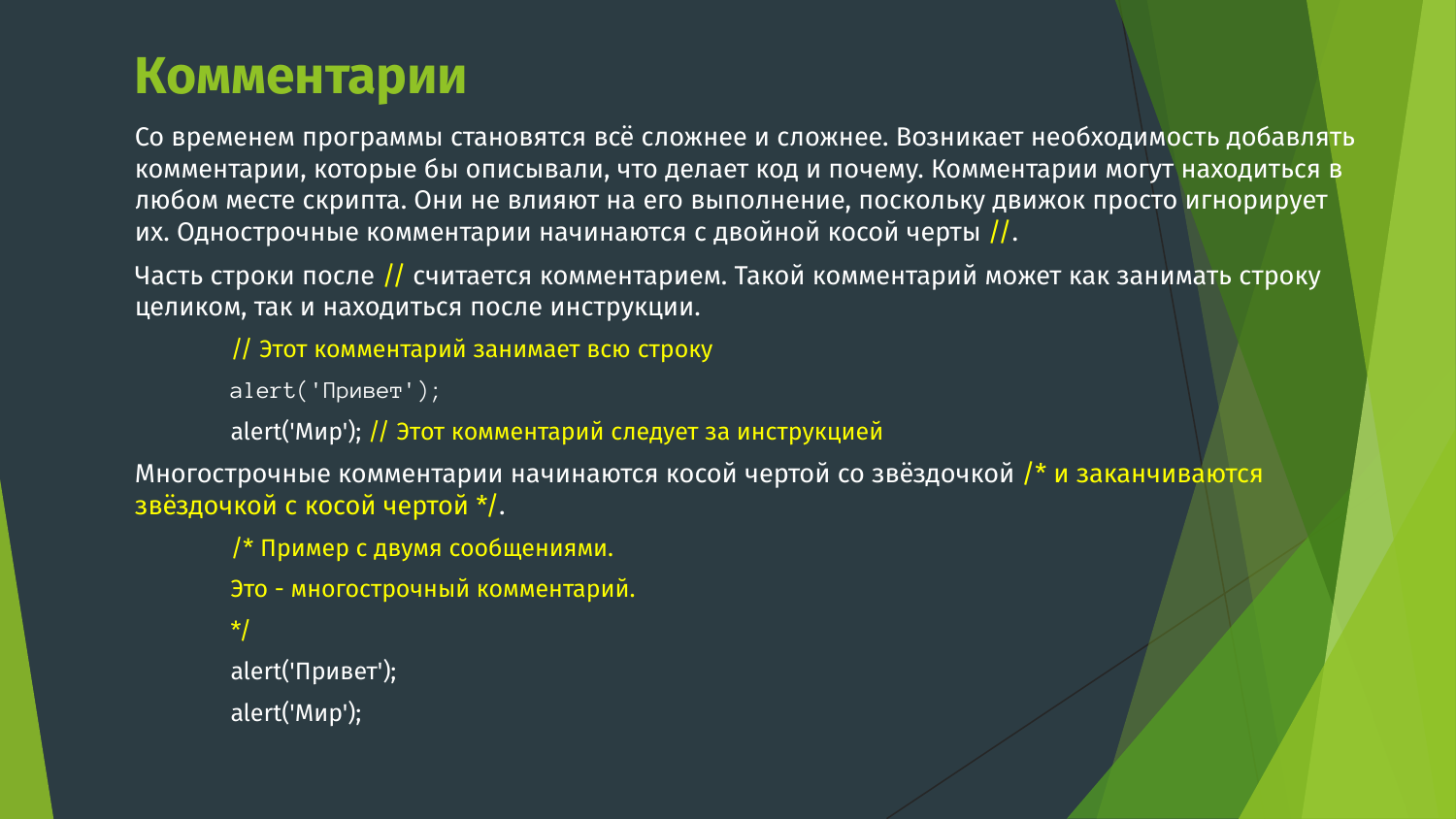

# Комментарии
Со временем программы становятся всё сложнее и сложнее. Возникает необходимость добавлять комментарии, которые бы описывали, что делает код и почему. Комментарии могут находиться в любом месте скрипта. Они не влияют на его выполнение, поскольку движок просто игнорирует их. Однострочные комментарии начинаются с двойной косой черты //.
Часть строки после // считается комментарием. Такой комментарий может как занимать строку целиком, так и находиться после инструкции.
// Этот комментарий занимает всю строку
alert('Привет');
alert('Мир'); // Этот комментарий следует за инструкцией
Многострочные комментарии начинаются косой чертой со звёздочкой /* и заканчиваются звёздочкой с косой чертой */.
/* Пример с двумя сообщениями.
Это - многострочный комментарий.
*/
alert('Привет');
alert('Мир');